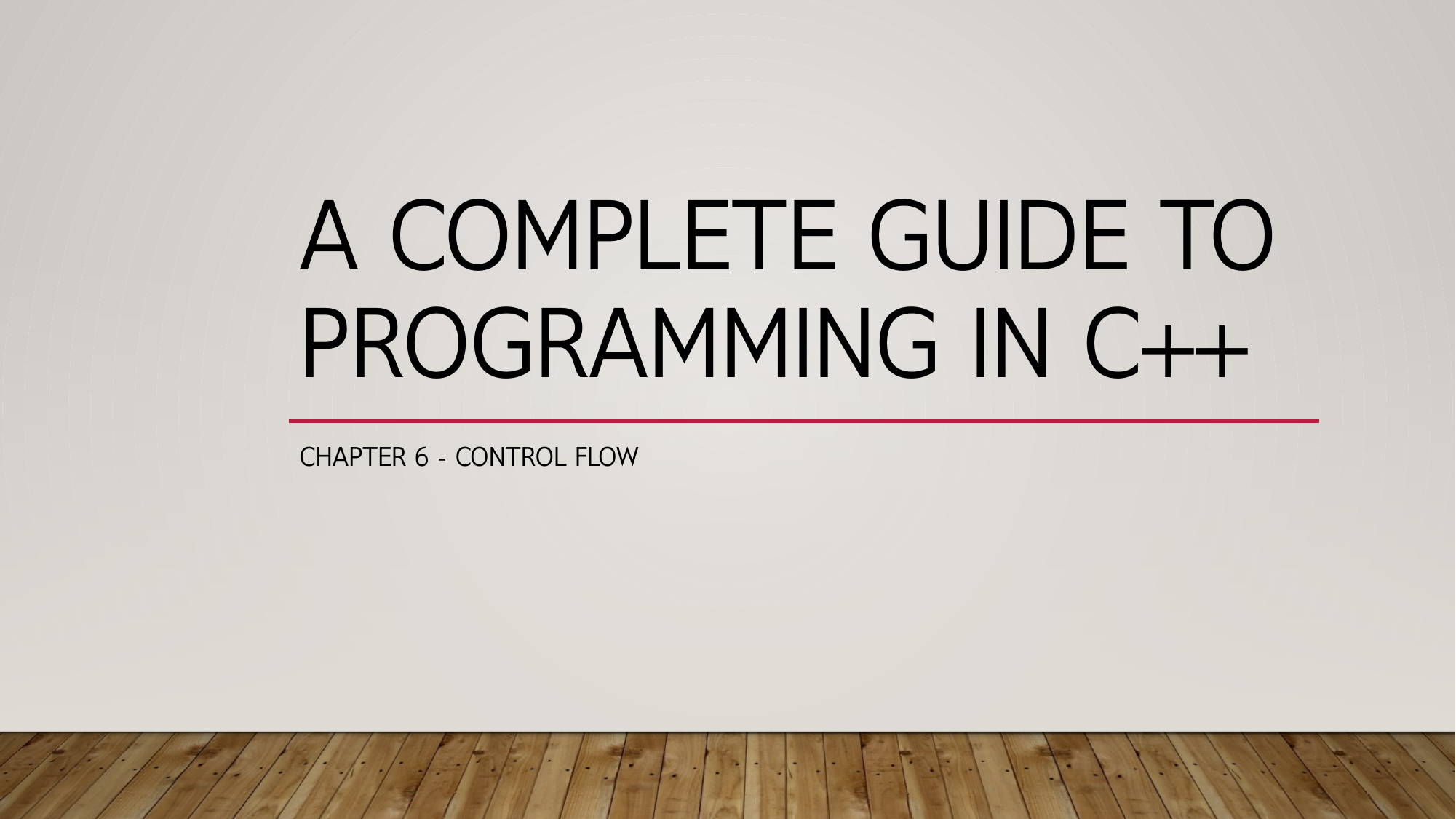

# A complete guide to programming in c++
Chapter 6 - Control Flow